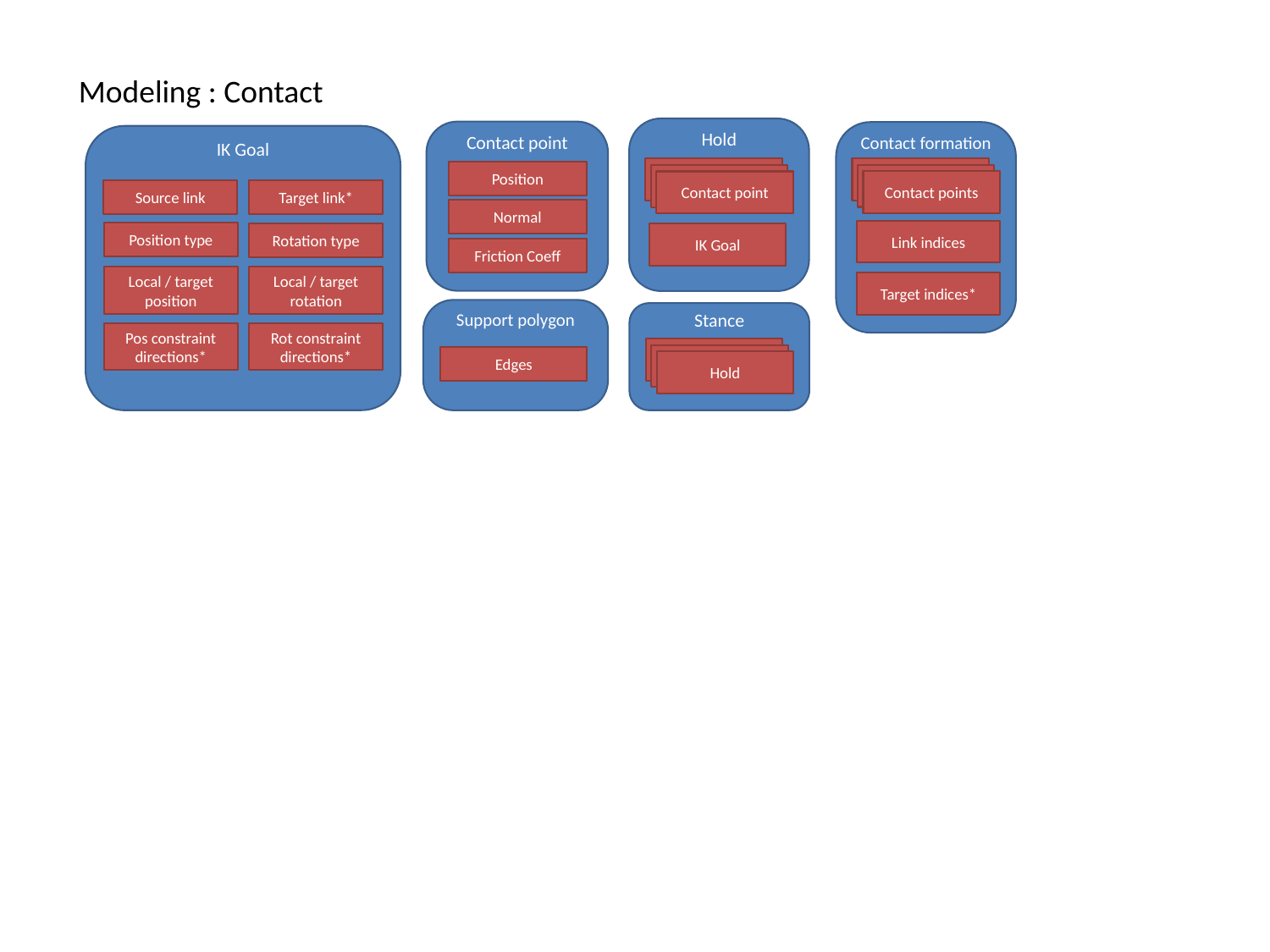

Modeling : Contact
Hold
Contact point
Contact formation
IK Goal
Contact point
Contact point
Contact points
Contact point
Contact point
Contact point
Position
Source link
Target link*
Normal
Link indices
Position type
Rotation type
IK Goal
Friction Coeff
Local / target position
Local / target rotation
Target indices*
Support polygon
Stance
Pos constraint directions*
Rot constraint directions*
Contact point
Contact point
Hold
Edges